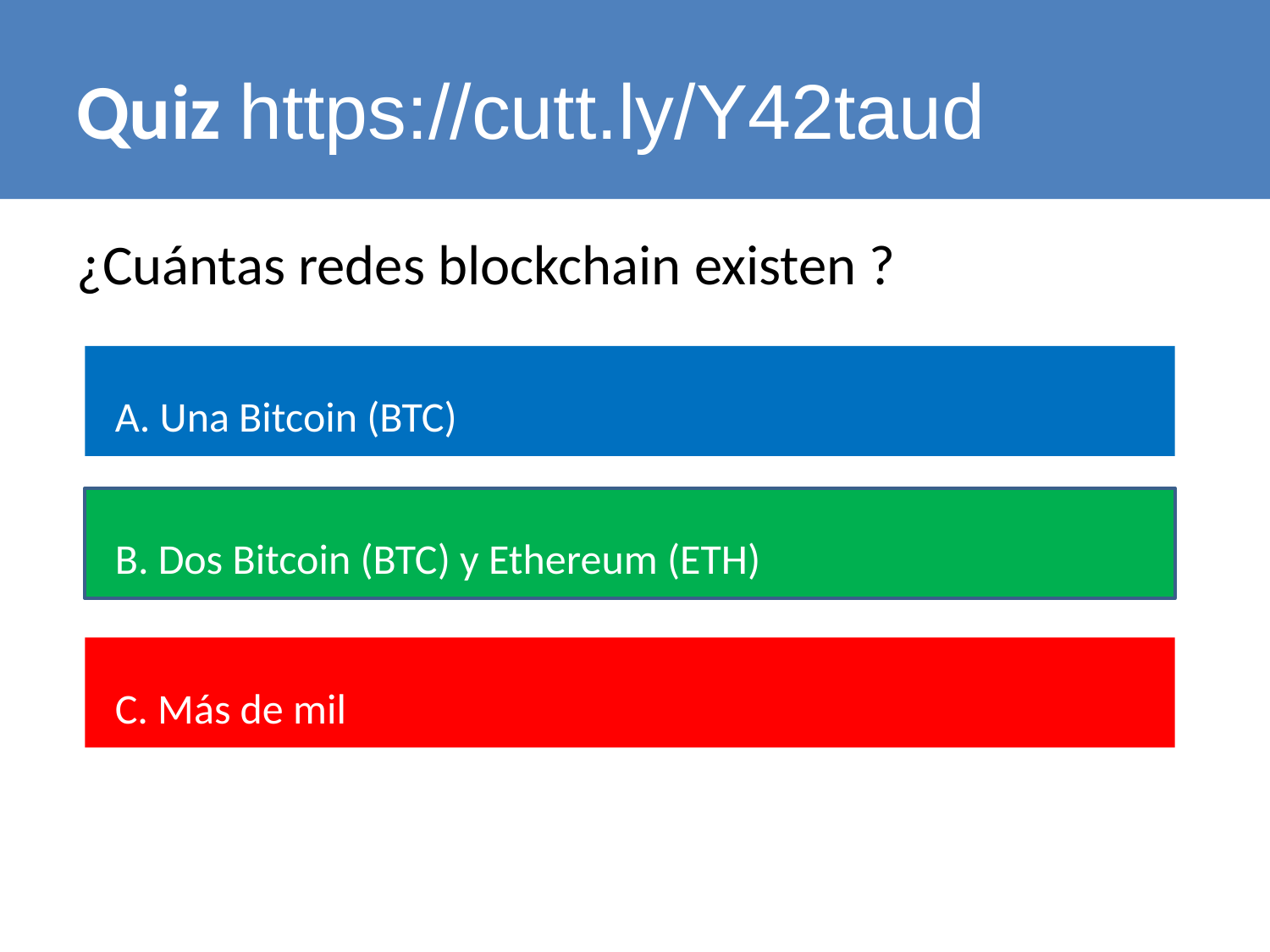

# Quiz https://cutt.ly/Y42taud
¿Cuántas redes blockchain existen ?
 A. Una Bitcoin (BTC)
 B. Dos Bitcoin (BTC) y Ethereum (ETH)
 C. Más de mil